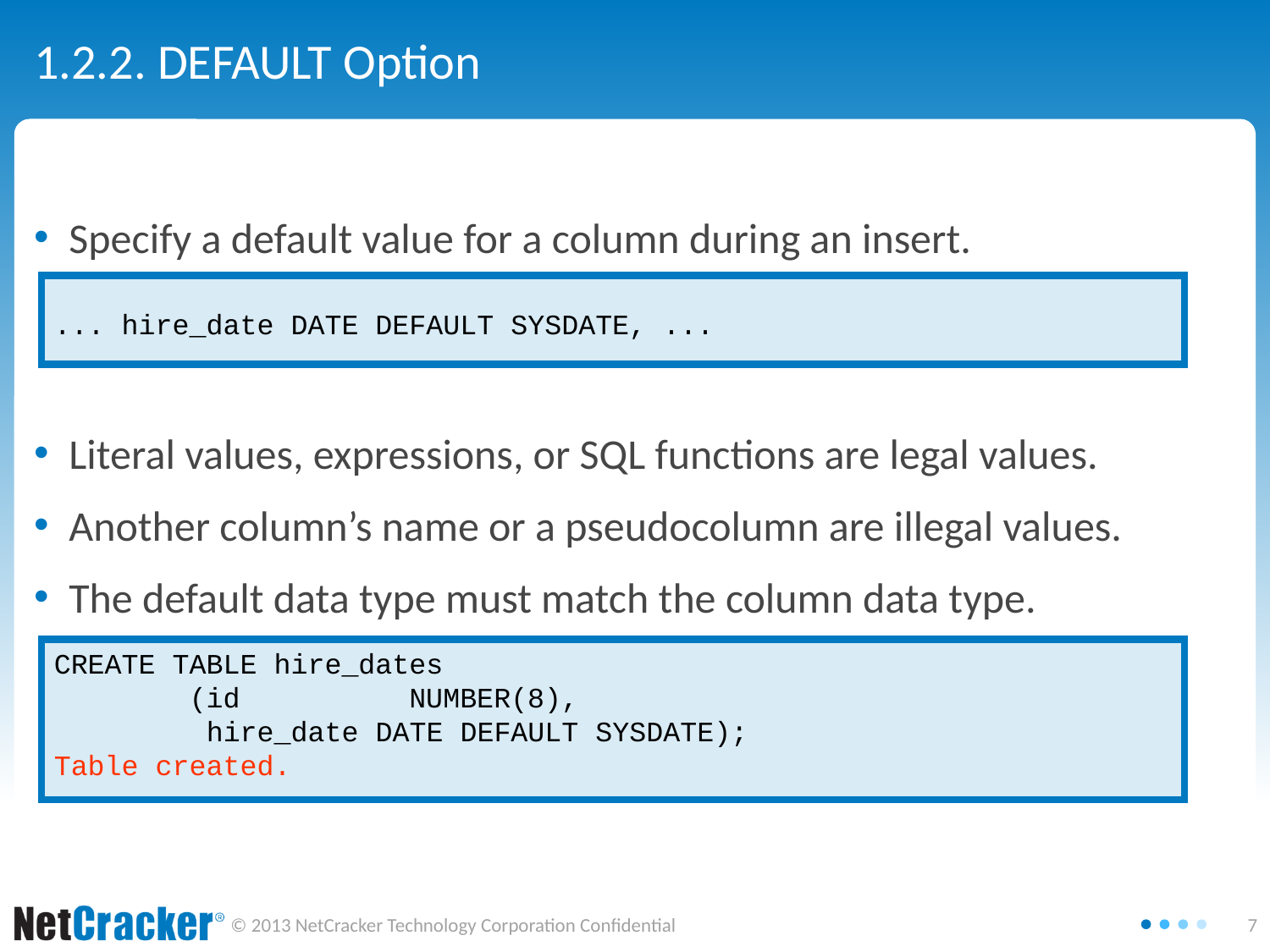

# 1.2.2. DEFAULT Option

Specify a default value for a column during an insert.

Literal values, expressions, or SQL functions are legal values.
Another column’s name or a pseudocolumn are illegal values.
The default data type must match the column data type.

... hire_date DATE DEFAULT SYSDATE, ...
CREATE TABLE hire_dates
        (id          NUMBER(8),
         hire_date DATE DEFAULT SYSDATE);
Table created.